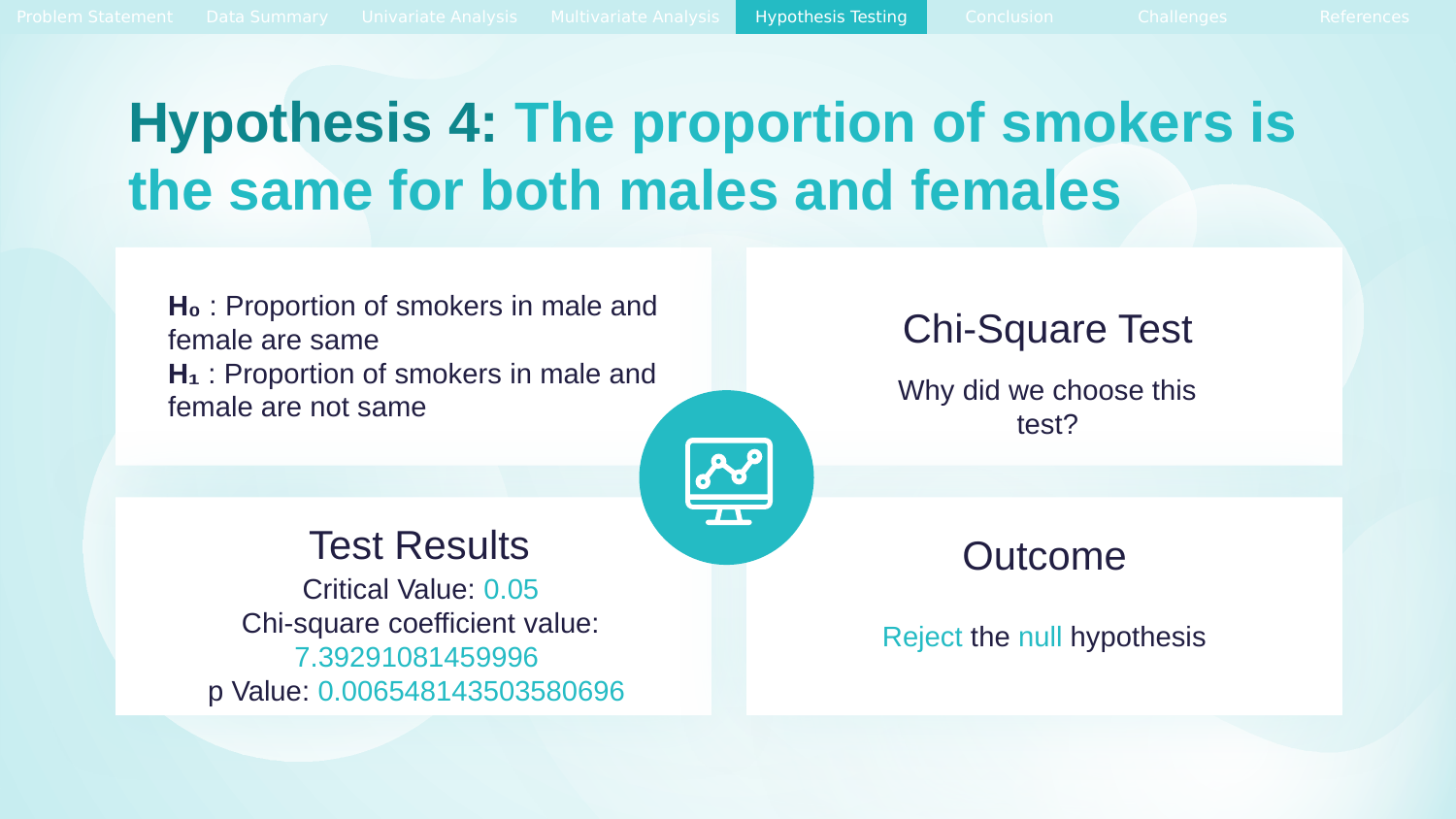

| Problem Statement | Data Summary | Univariate Analysis | Multivariate Analysis | Hypothesis Testing | Conclusion | Challenges | References |
| --- | --- | --- | --- | --- | --- | --- | --- |
# Hypothesis 4: The proportion of smokers is the same for both males and females

Chi-Square Test
H₀ : Proportion of smokers in male and female are same
H₁ : Proportion of smokers in male and female are not same

Why did we choose this test?

Test Results
Outcome
Critical Value: 0.05
Chi-square coefficient value: 7.39291081459996
p Value: 0.006548143503580696
Reject the null hypothesis